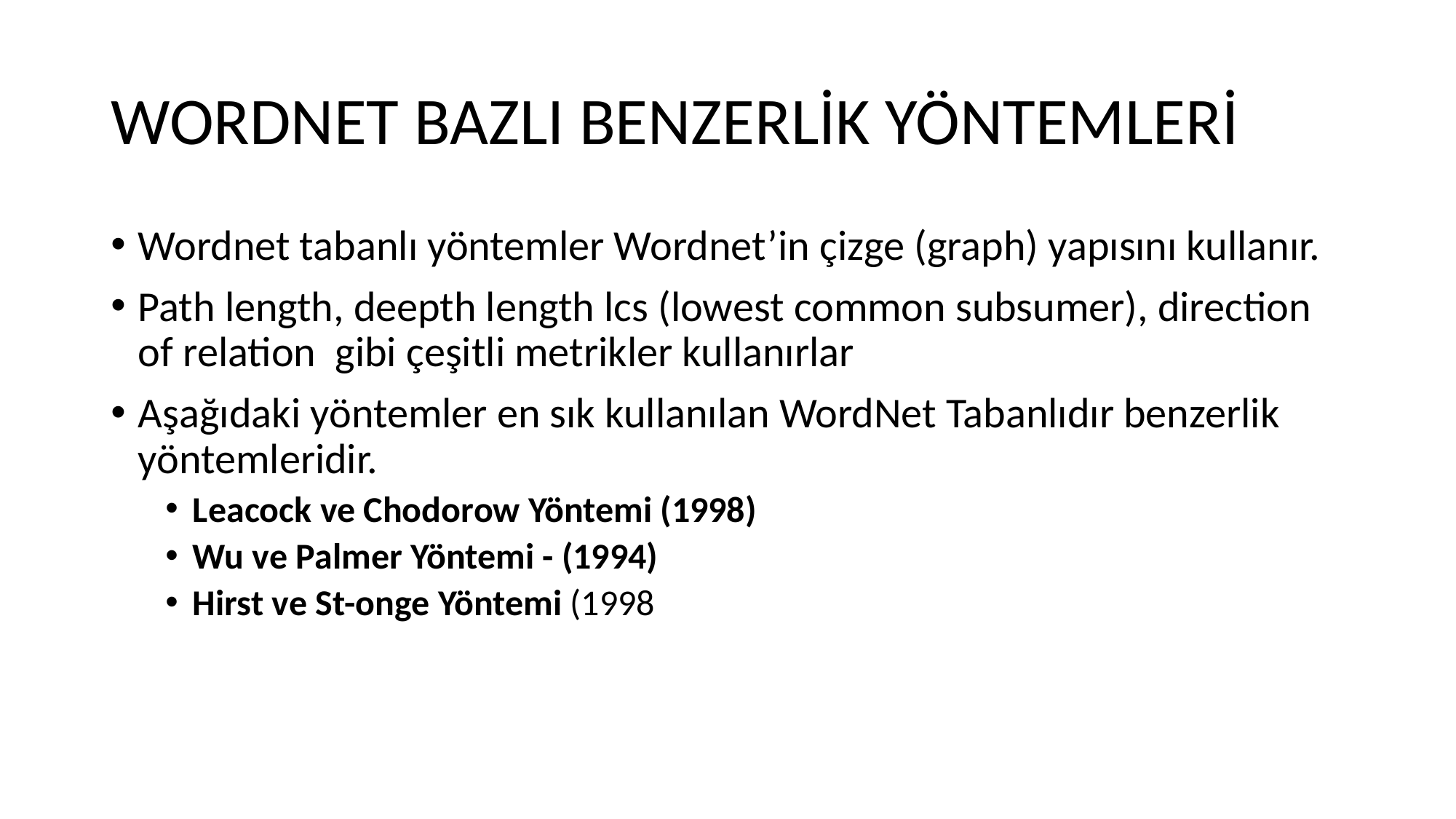

# WORDNET BAZLI BENZERLİK YÖNTEMLERİ
Wordnet tabanlı yöntemler Wordnet’in çizge (graph) yapısını kullanır.
Path length, deepth length lcs (lowest common subsumer), direction of relation  gibi çeşitli metrikler kullanırlar
Aşağıdaki yöntemler en sık kullanılan WordNet Tabanlıdır benzerlik yöntemleridir.
Leacock ve Chodorow Yöntemi (1998)
Wu ve Palmer Yöntemi - (1994)
Hirst ve St-onge Yöntemi (1998